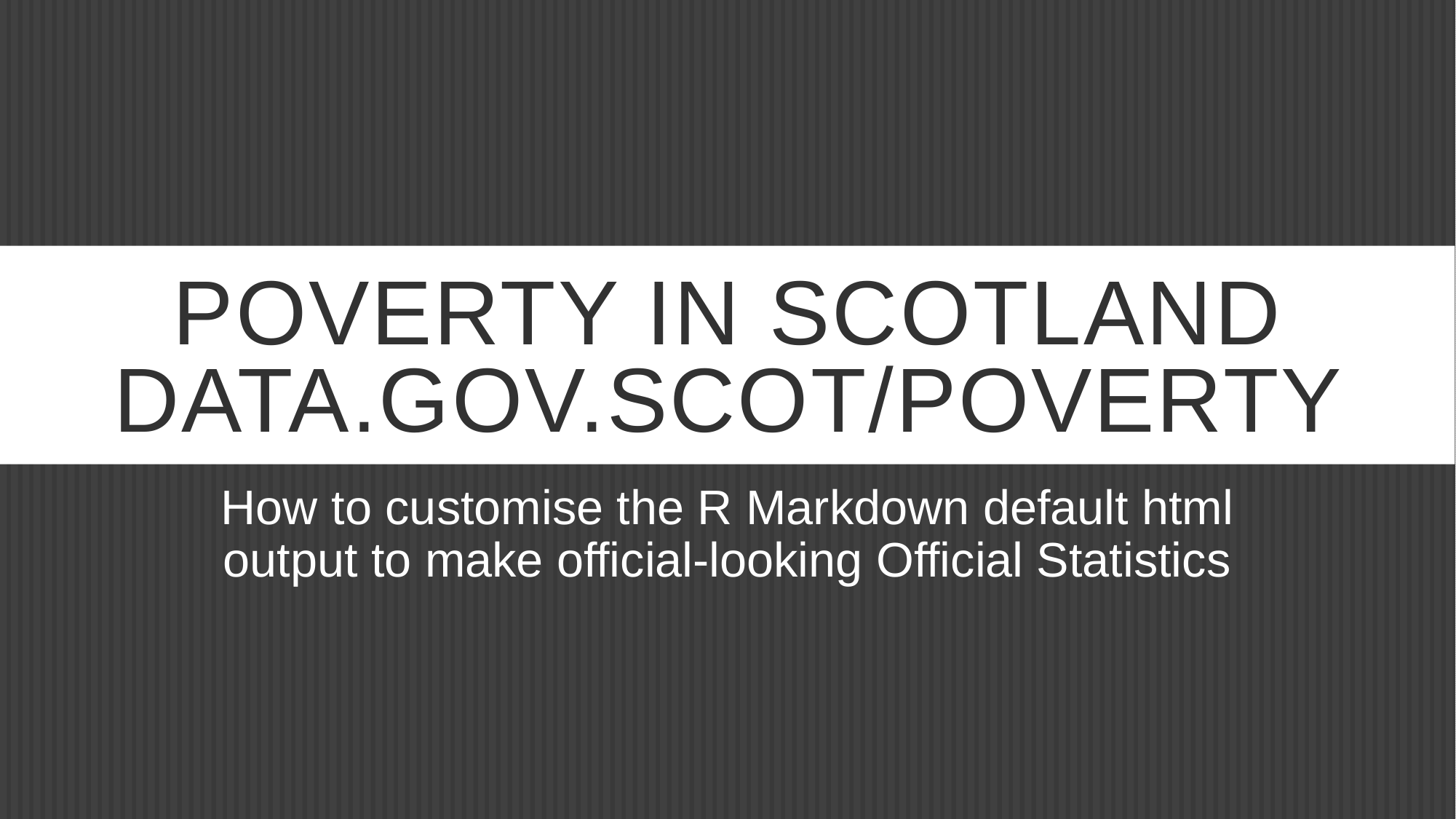

# Poverty in Scotland data.gov.scot/poverty
How to customise the R Markdown default html output to make official-looking Official Statistics